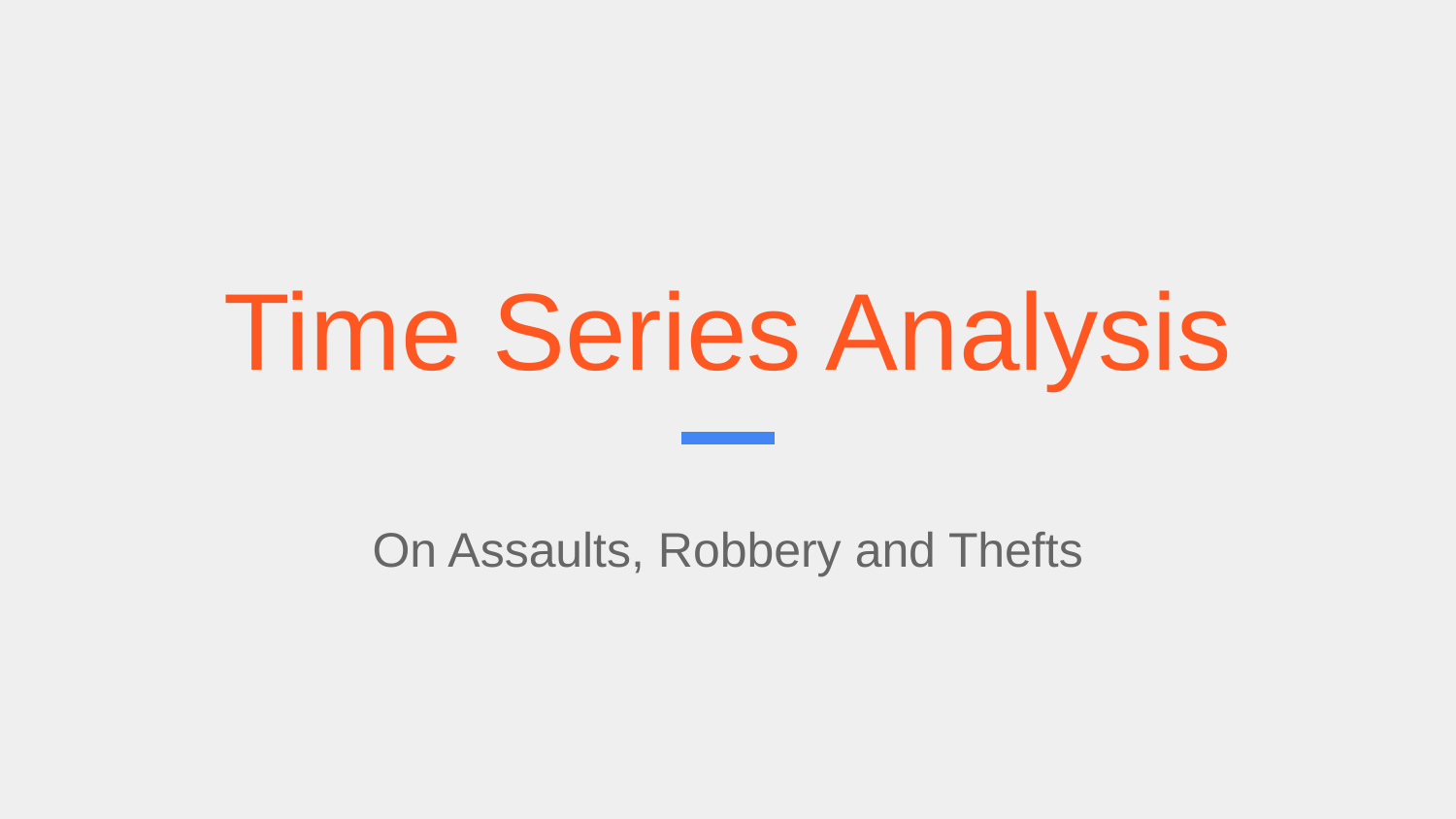

# Time Series Analysis
On Assaults, Robbery and Thefts